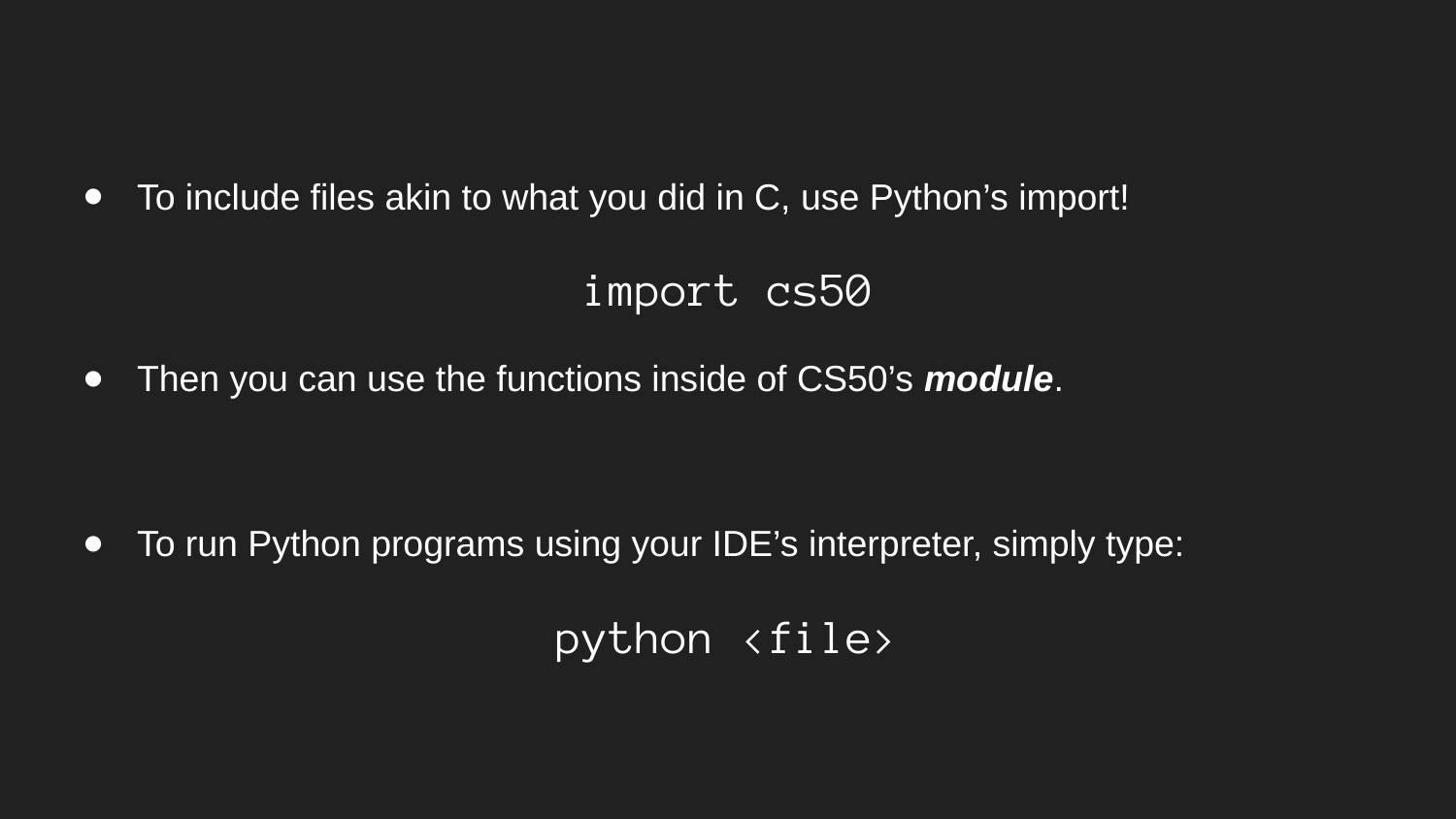

To include files akin to what you did in C, use Python’s import!
import cs50
Then you can use the functions inside of CS50’s module.

To run Python programs using your IDE’s interpreter, simply type:
python <file>